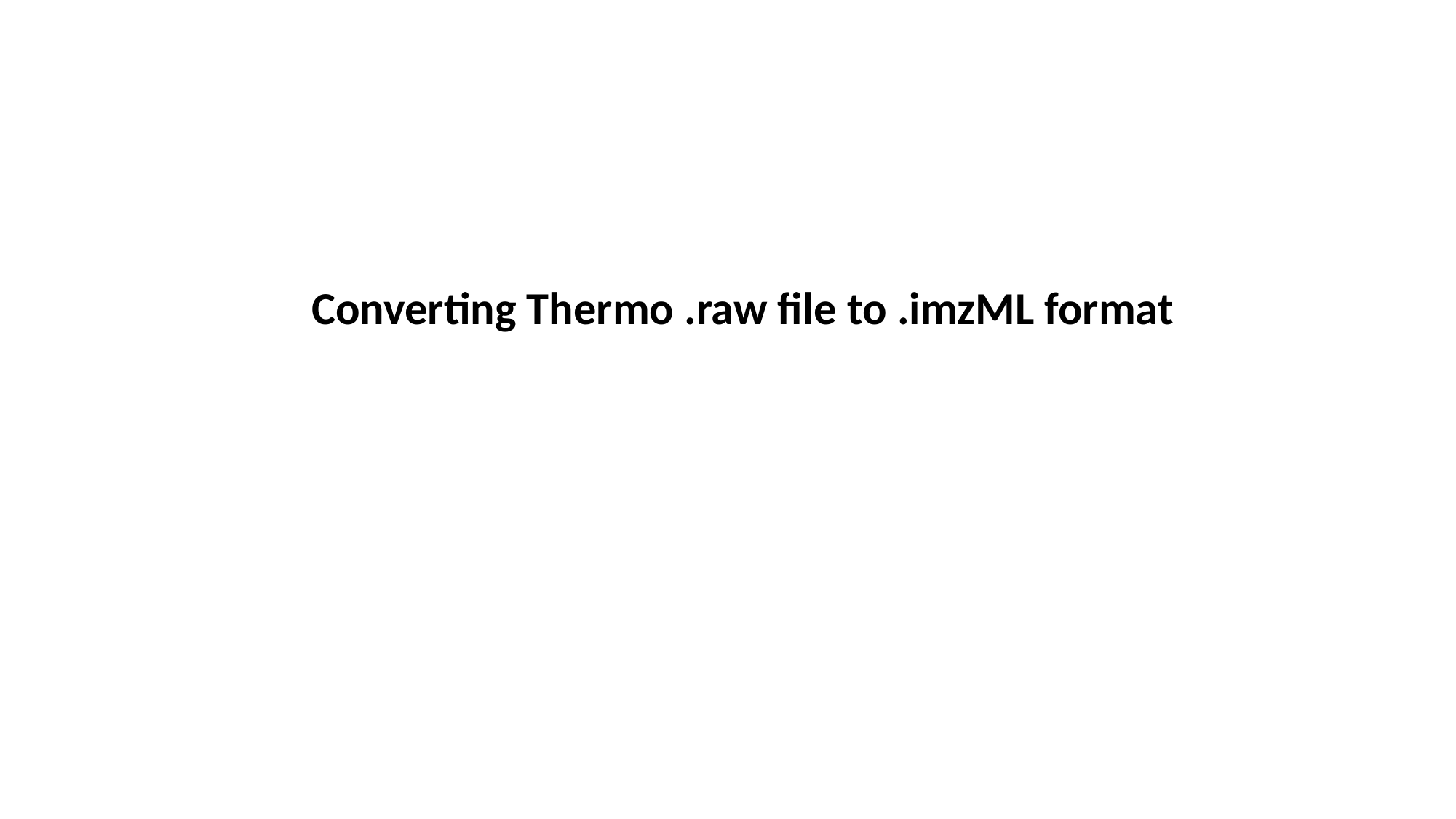

Converting Thermo .raw file to .imzML format